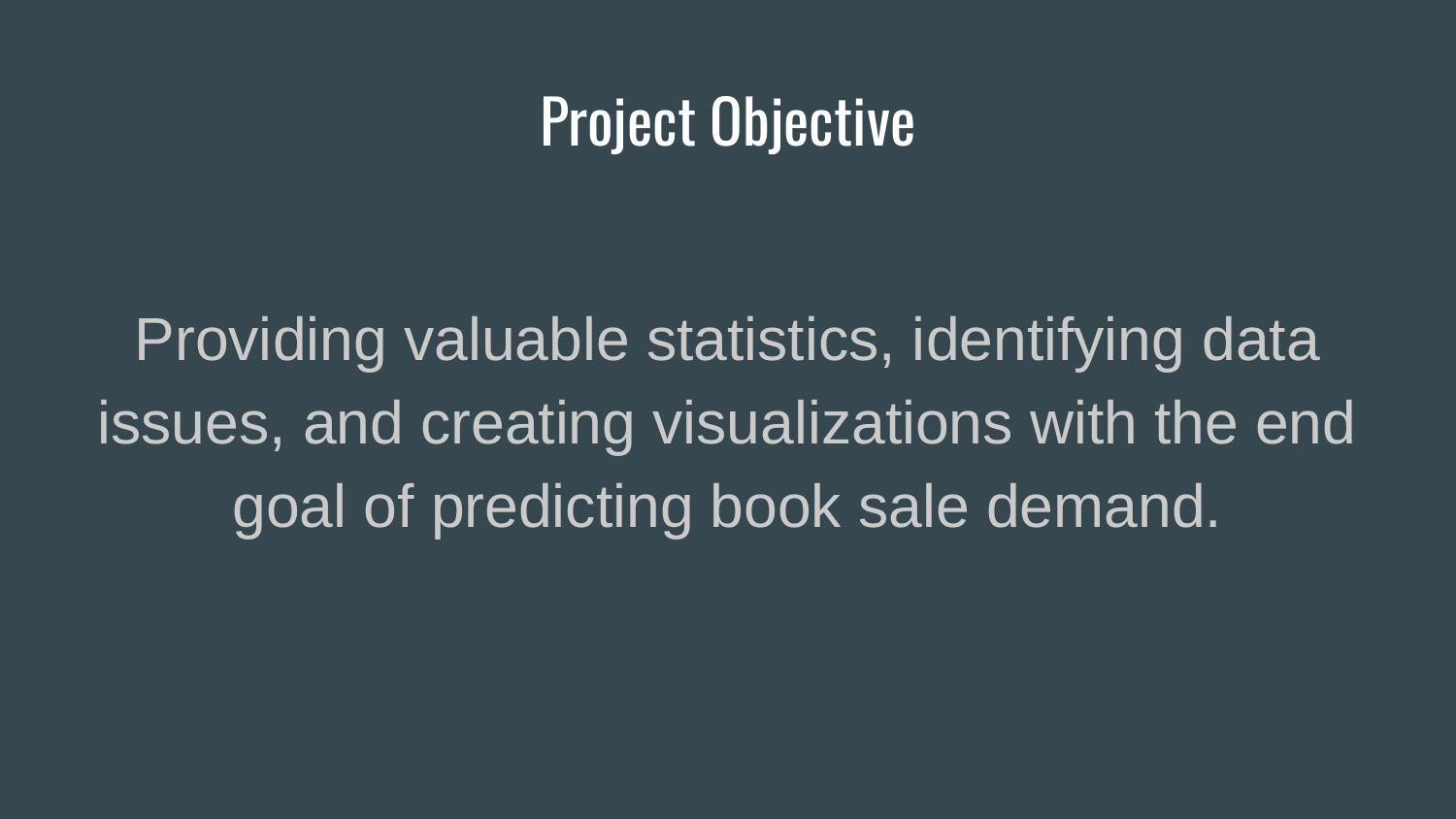

# Project Objective

Providing valuable statistics, identifying data issues, and creating visualizations with the end goal of predicting book sale demand.